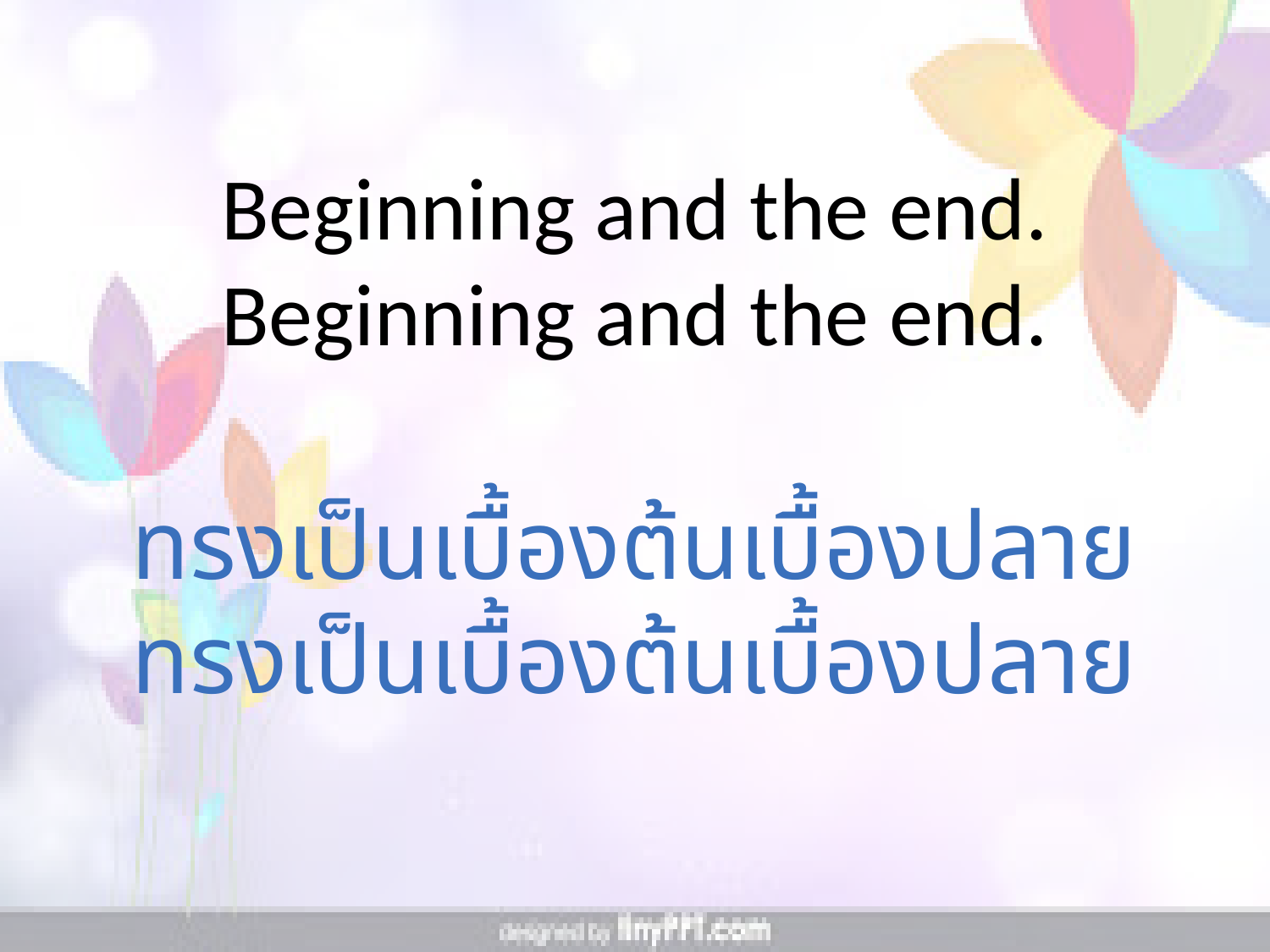

Beginning and the end. Beginning and the end.
ทรงเป็นเบื้องต้นเบื้องปลาย
ทรงเป็นเบื้องต้นเบื้องปลาย